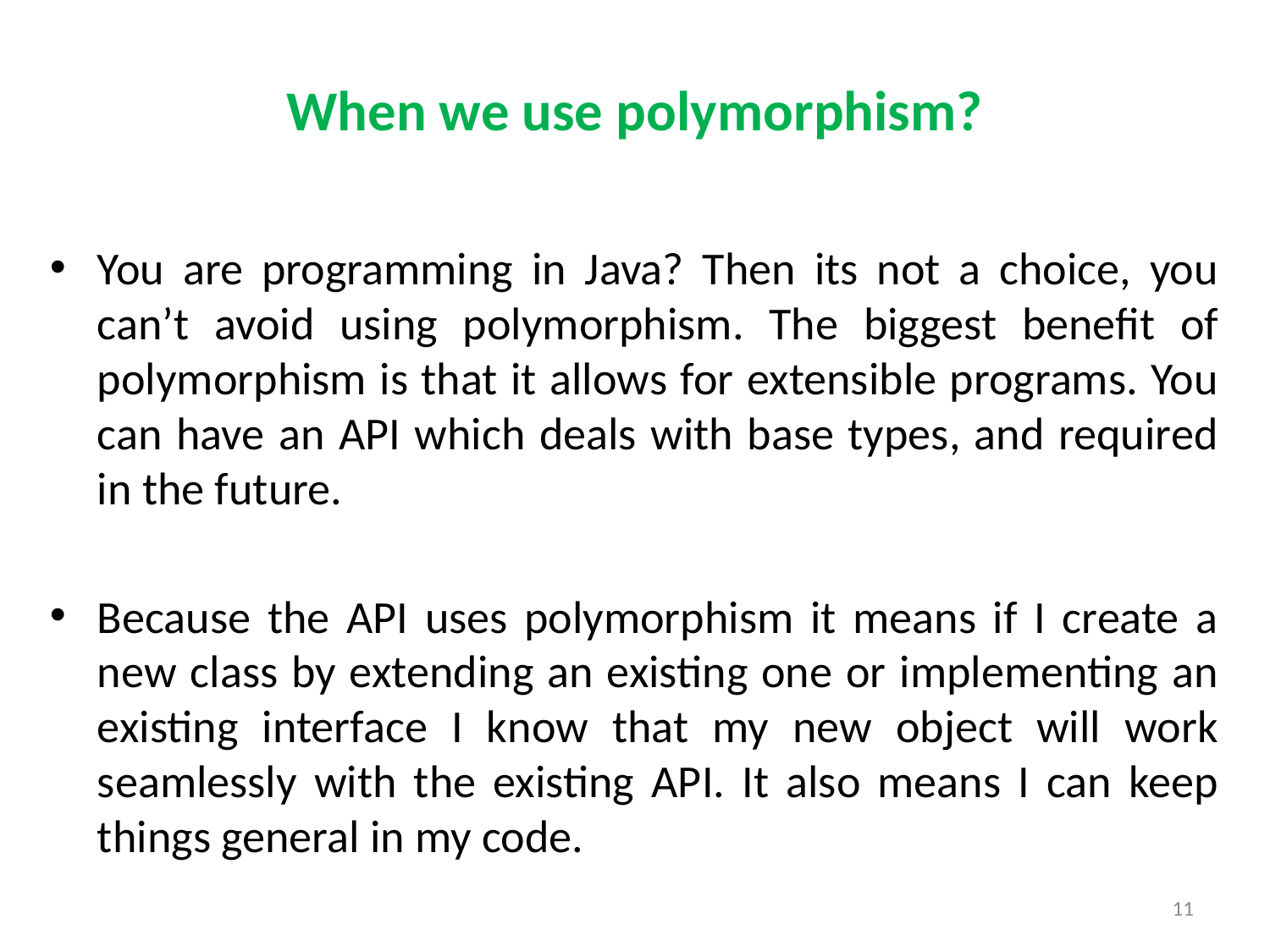

# When we use polymorphism?
You are programming in Java? Then its not a choice, you can’t avoid using polymorphism. The biggest benefit of polymorphism is that it allows for extensible programs. You can have an API which deals with base types, and required in the future.

Because the API uses polymorphism it means if I create a new class by extending an existing one or implementing an existing interface I know that my new object will work seamlessly with the existing API. It also means I can keep things general in my code.
11